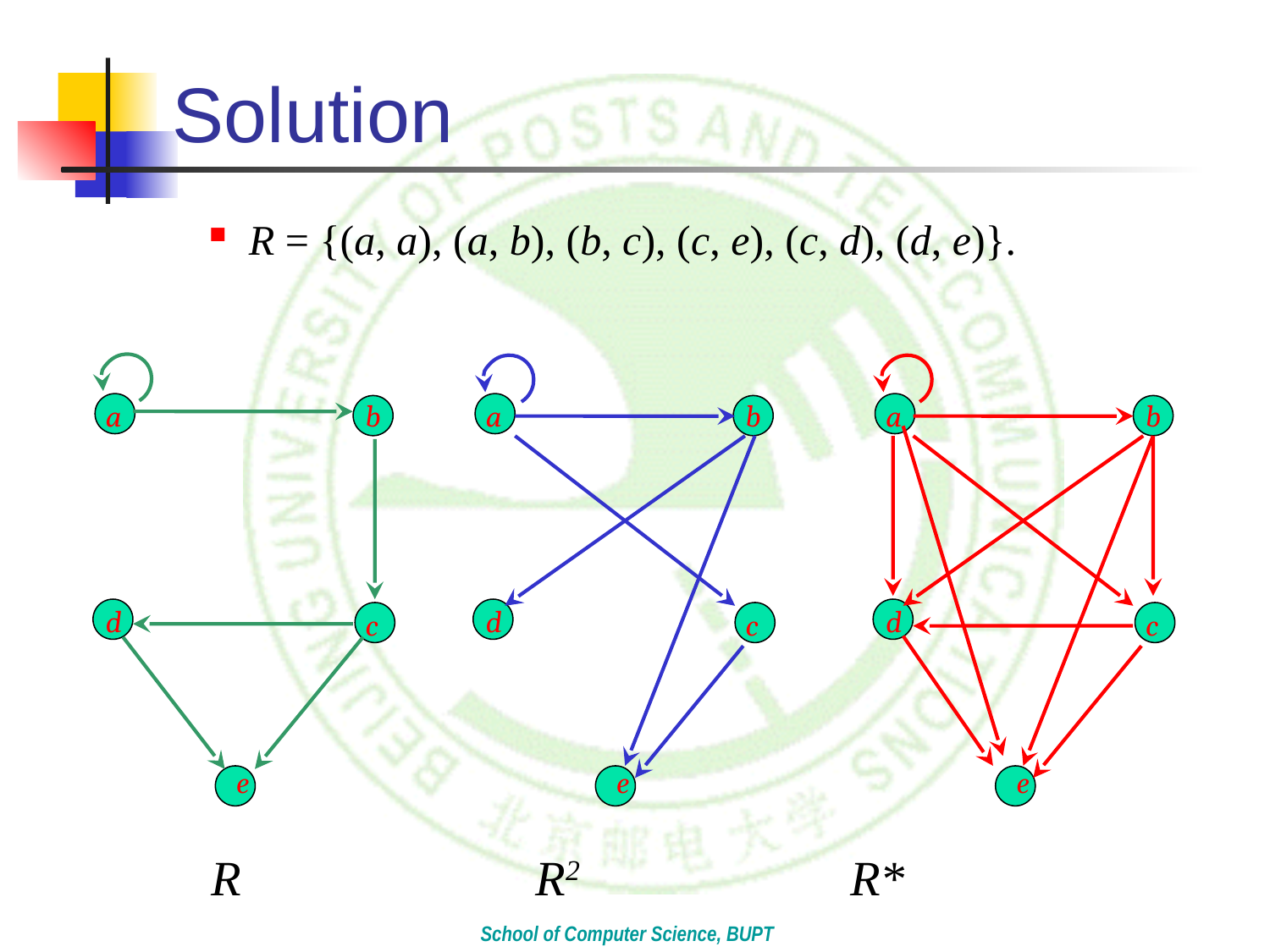

# Solution
R = {(a, a), (a, b), (b, c), (c, e), (c, d), (d, e)}.

a
b

d

c

e

a
b

d

c

e

a
b

d

c

e

R                        R2                      R*

School of Computer Science, BUPT
14